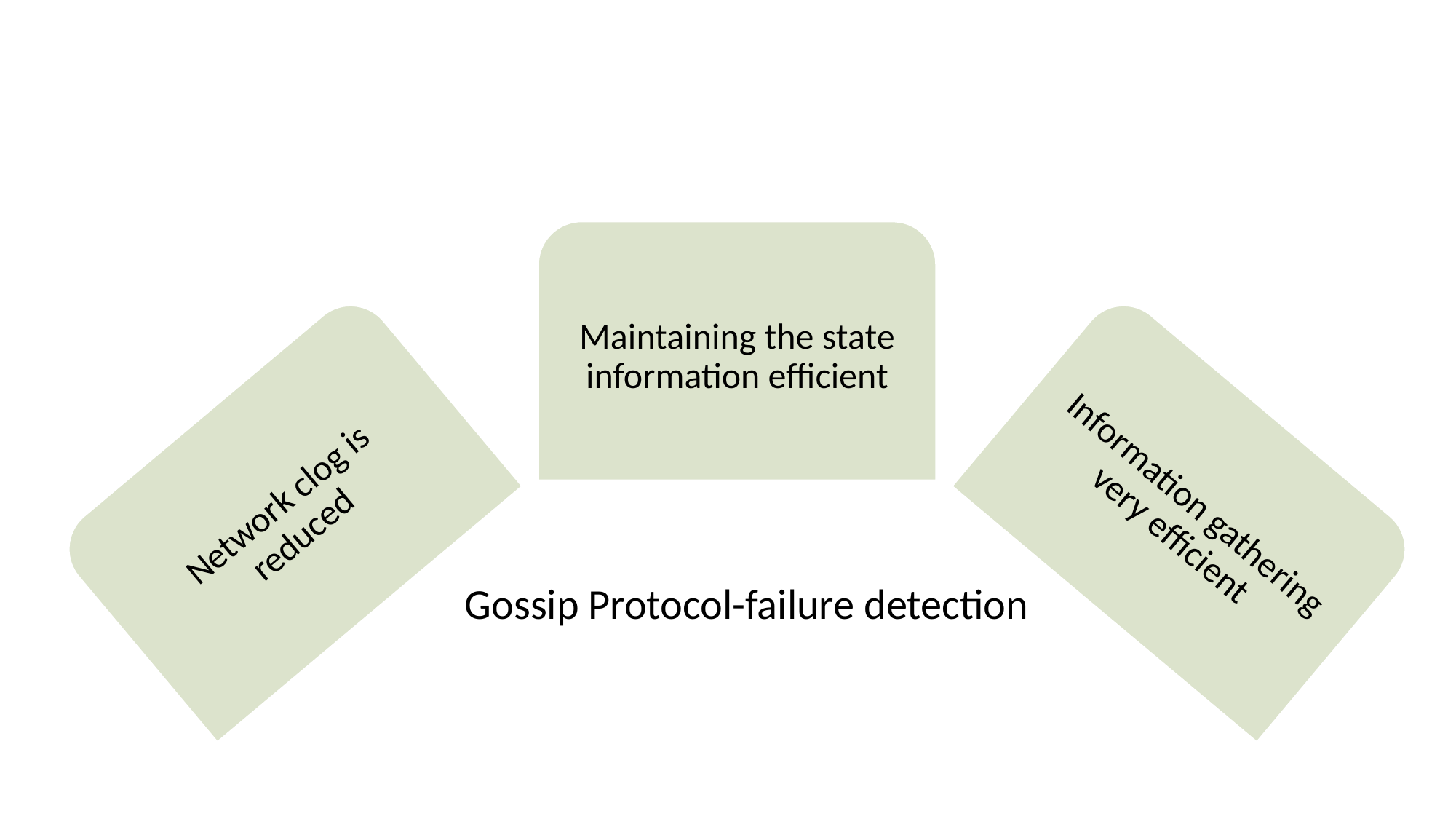

#
Network clog is reduced
Maintaining the state information efficient
Information gathering very efficient
Gossip Protocol-failure detection